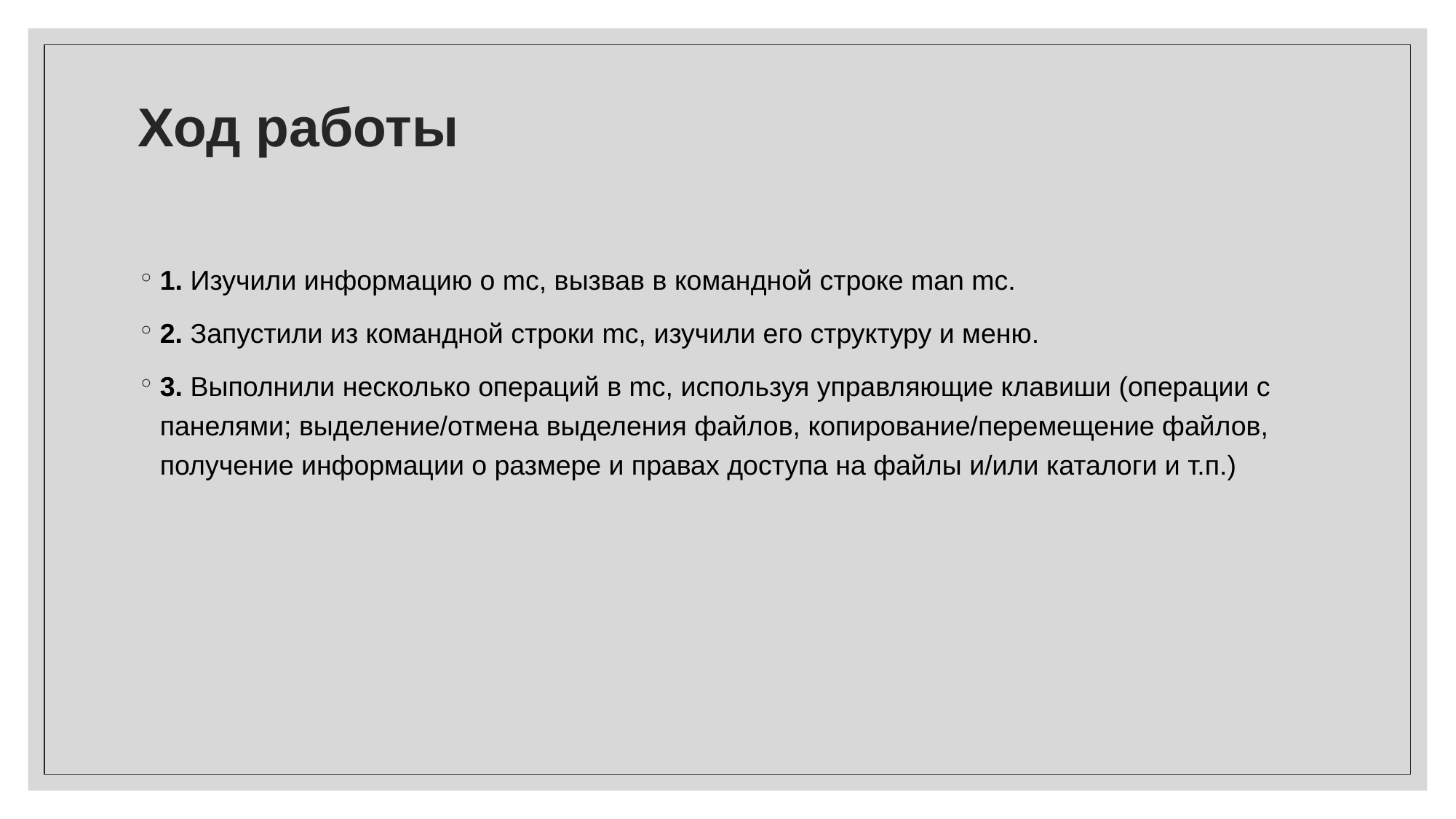

# Ход работы

1. Изучили информацию о mc, вызвав в командной строке man mc.
2. Запустили из командной строки mc, изучили его структуру и меню.
3. Выполнили несколько операций в mc, используя управляющие клавиши (операции с панелями; выделение/отмена выделения файлов, копирование/перемещение файлов, получение информации о размере и правах доступа на файлы и/или каталоги и т.п.)